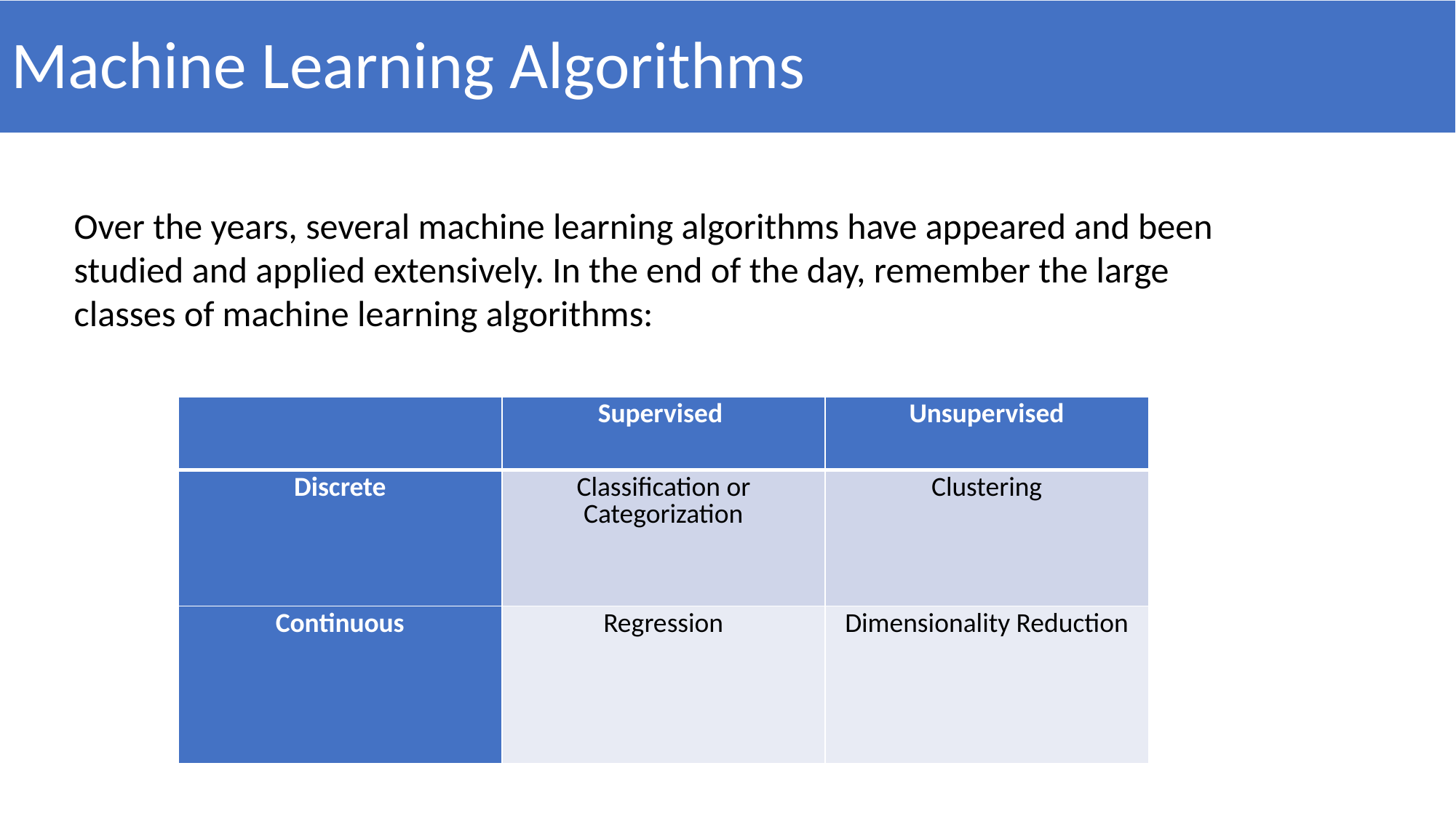

# Machine Learning Algorithms
Over the years, several machine learning algorithms have appeared and been studied and applied extensively. In the end of the day, remember the large classes of machine learning algorithms:
|  | Supervised | Unsupervised |
| --- | --- | --- |
| Discrete | Classification or Categorization | Clustering |
| Continuous | Regression | Dimensionality Reduction |